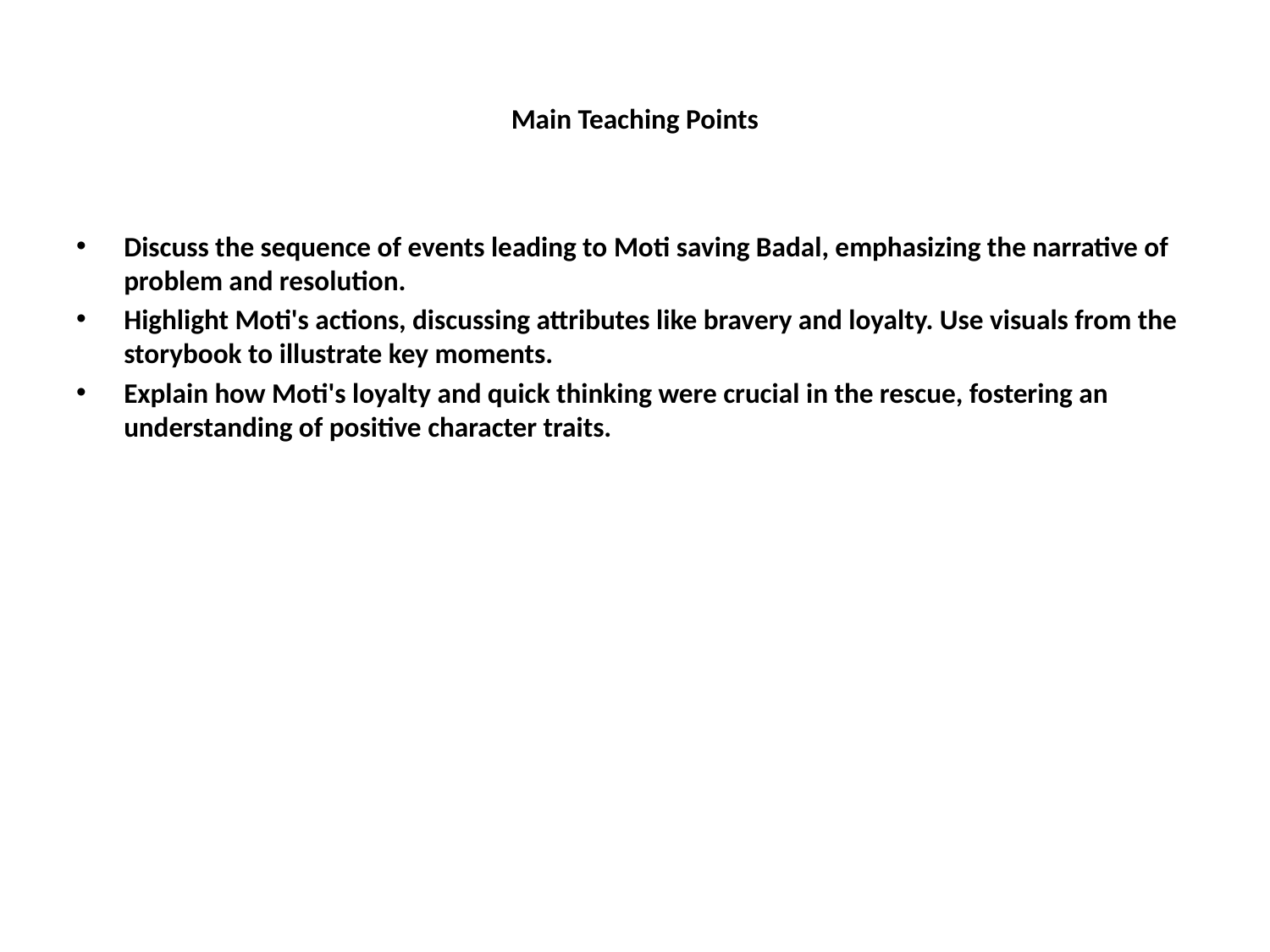

# Main Teaching Points
Discuss the sequence of events leading to Moti saving Badal, emphasizing the narrative of problem and resolution.
Highlight Moti's actions, discussing attributes like bravery and loyalty. Use visuals from the storybook to illustrate key moments.
Explain how Moti's loyalty and quick thinking were crucial in the rescue, fostering an understanding of positive character traits.